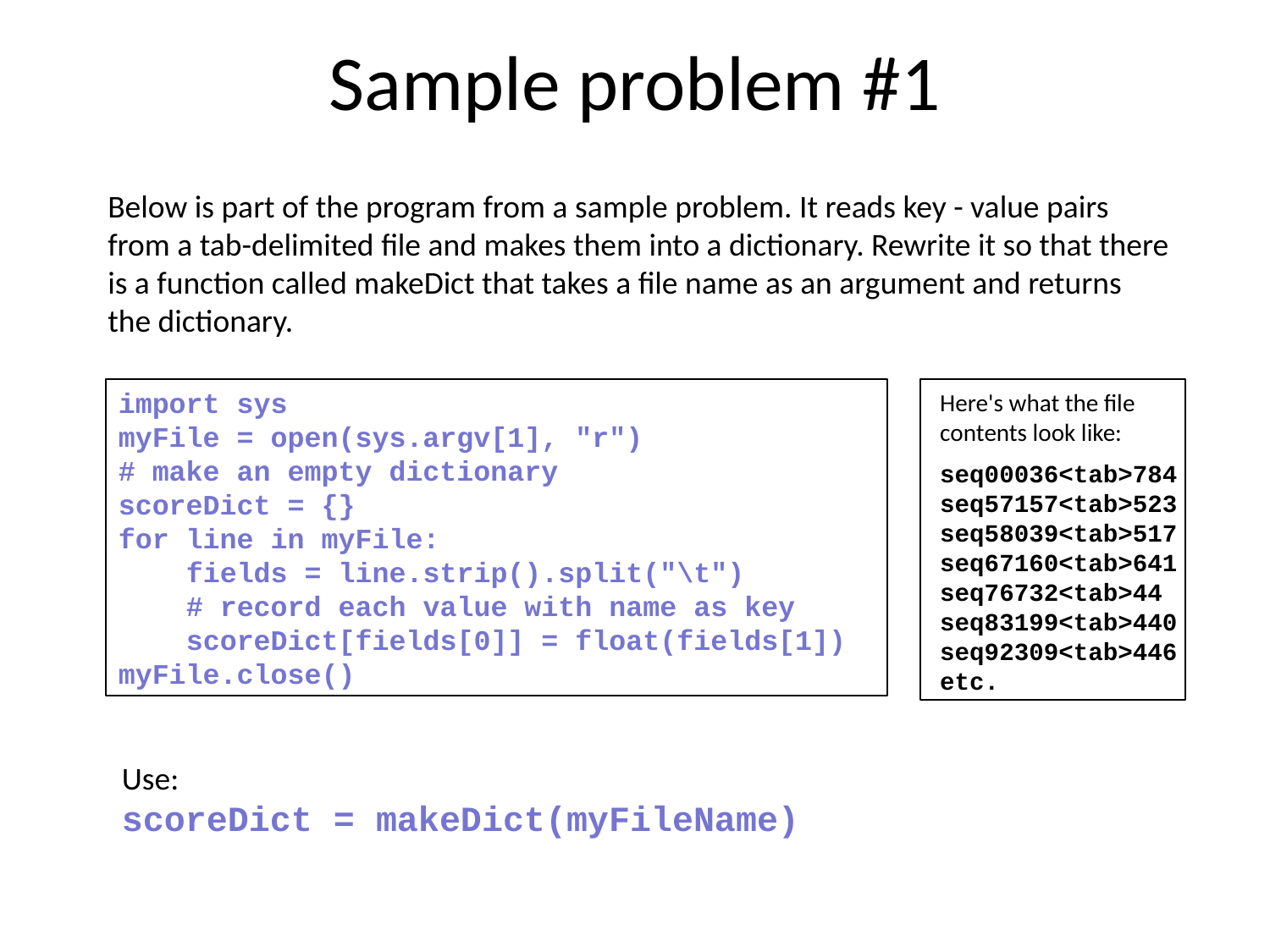

Sample problem #1
Below is part of the program from a sample problem. It reads key - value pairs from a tab-delimited file and makes them into a dictionary. Rewrite it so that there is a function called makeDict that takes a file name as an argument and returns the dictionary.
import sys
myFile = open(sys.argv[1], "r")
# make an empty dictionary
scoreDict = {}
for line in myFile:
    fields = line.strip().split("\t")
    # record each value with name as key
    scoreDict[fields[0]] = float(fields[1])
myFile.close()

Here's what the file contents look like:
seq00036<tab>784
seq57157<tab>523
seq58039<tab>517
seq67160<tab>641
seq76732<tab>44
seq83199<tab>440
seq92309<tab>446
etc.
Use:
scoreDict = makeDict(myFileName)